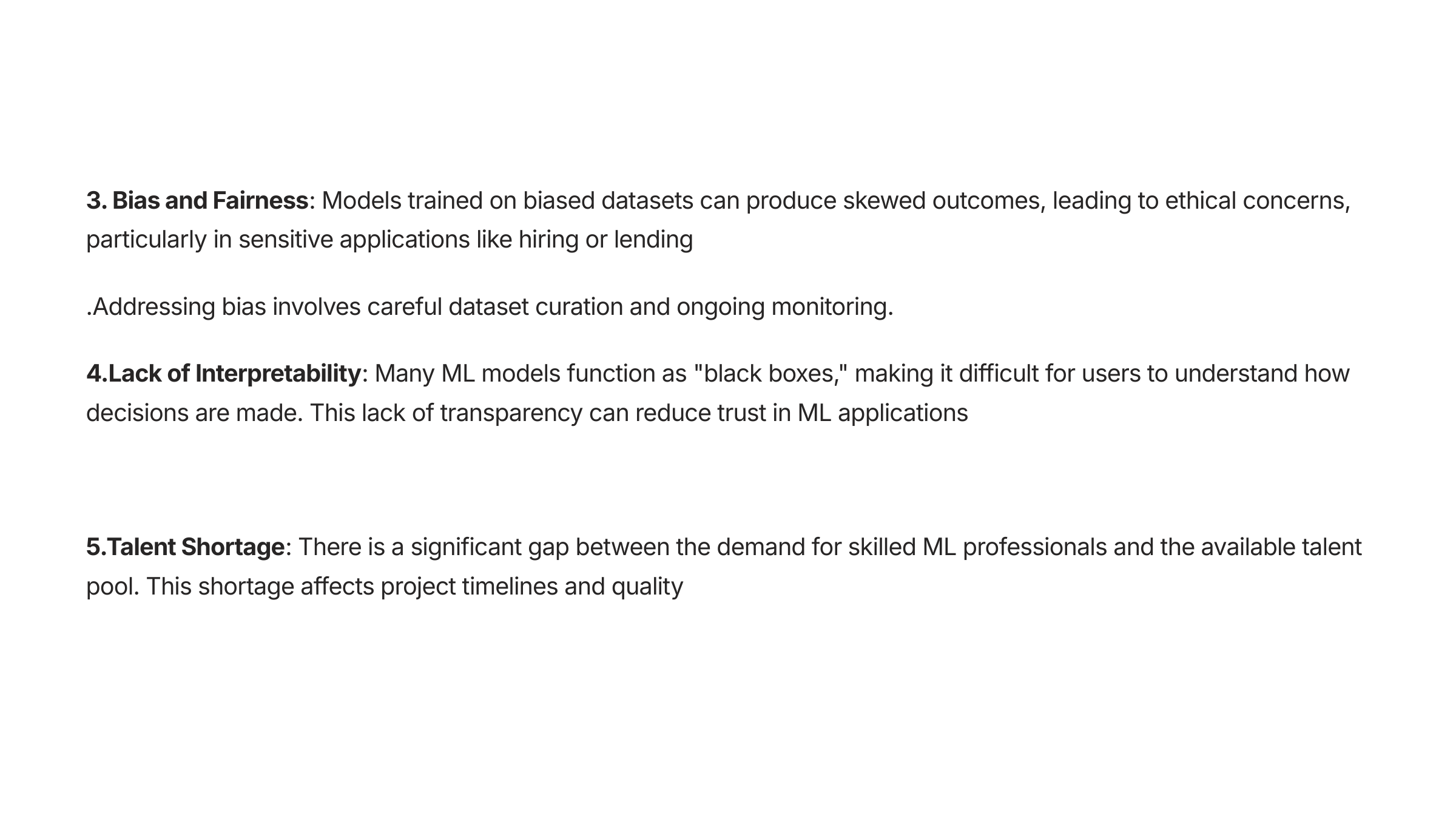

3. Bias and Fairness: Models trained on biased datasets can produce skewed outcomes, leading to ethical concerns, particularly in sensitive applications like hiring or lending
.Addressing bias involves careful dataset curation and ongoing monitoring.
4.Lack of Interpretability: Many ML models function as "black boxes," making it difficult for users to understand how decisions are made. This lack of transparency can reduce trust in ML applications

5.Talent Shortage: There is a significant gap between the demand for skilled ML professionals and the available talent pool. This shortage affects project timelines and quality